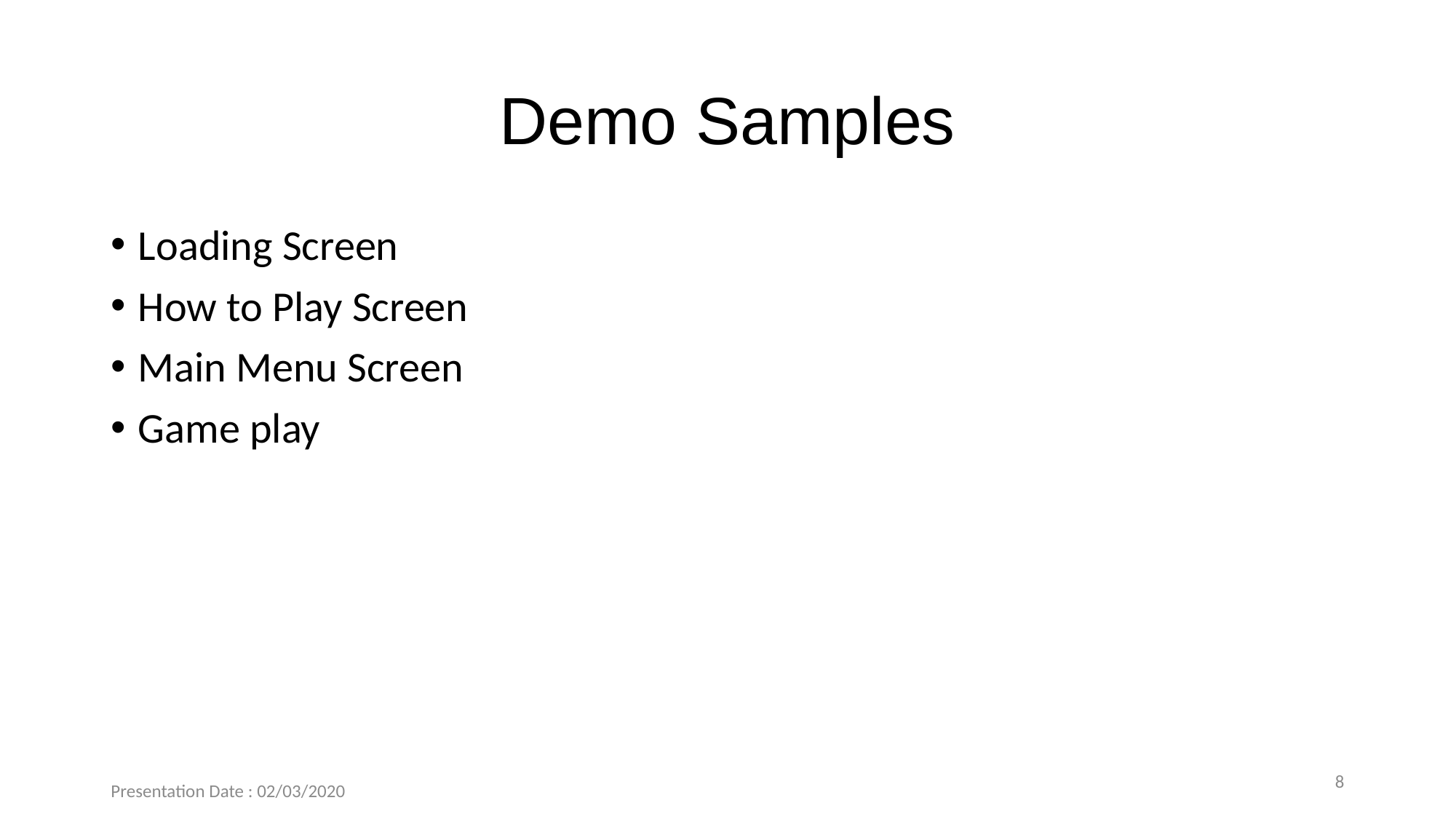

# Demo Samples
Loading Screen
How to Play Screen
Main Menu Screen
Game play
8
Presentation Date : 02/03/2020